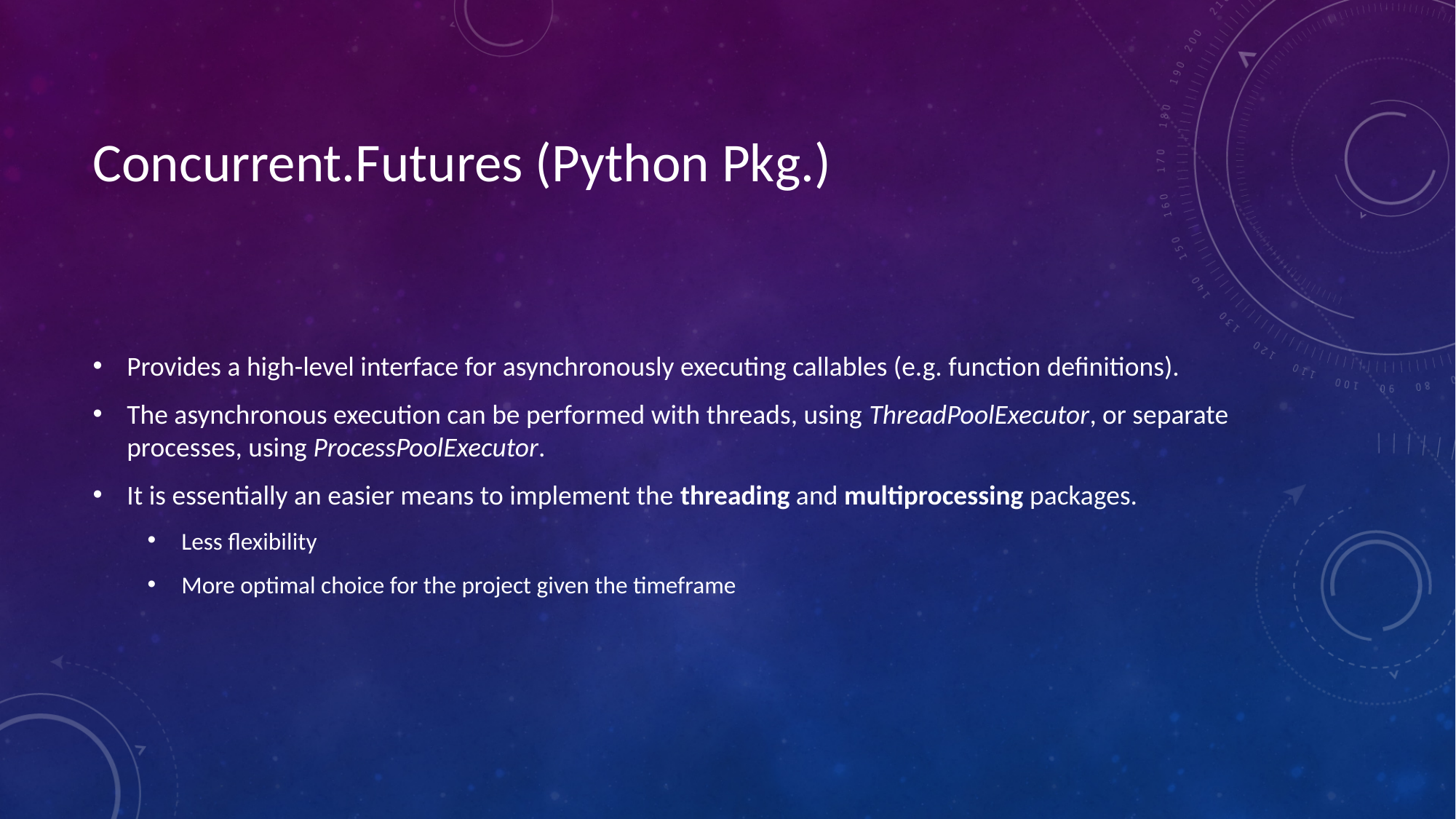

# Concurrent.Futures (Python Pkg.)
Provides a high-level interface for asynchronously executing callables (e.g. function definitions).
The asynchronous execution can be performed with threads, using ThreadPoolExecutor, or separate processes, using ProcessPoolExecutor.
It is essentially an easier means to implement the threading and multiprocessing packages.
Less flexibility
More optimal choice for the project given the timeframe